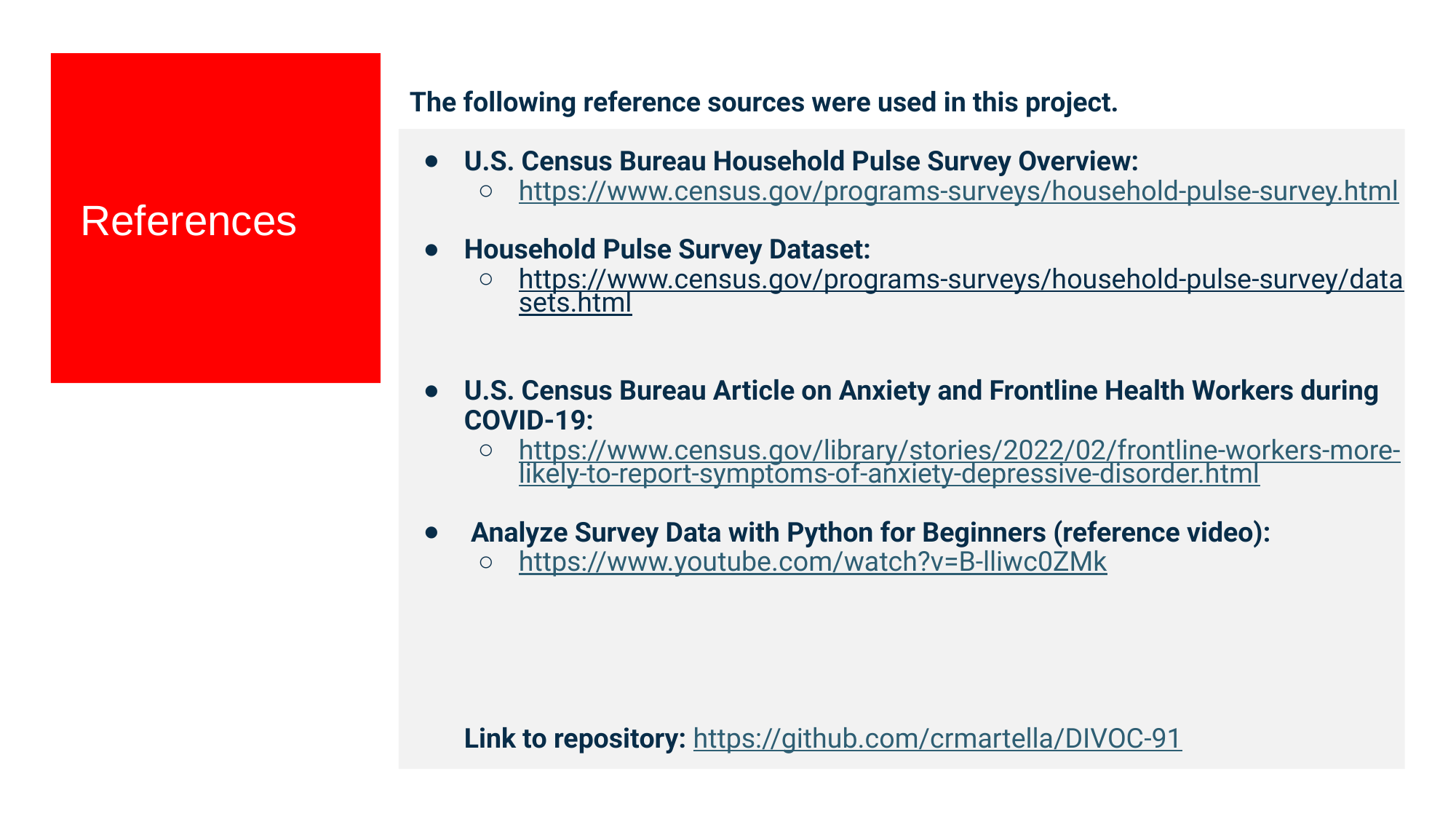

The following reference sources were used in this project.

U.S. Census Bureau Household Pulse Survey Overview:
https://www.census.gov/programs-surveys/household-pulse-survey.html

Household Pulse Survey Dataset:
https://www.census.gov/programs-surveys/household-pulse-survey/datasets.html

U.S. Census Bureau Article on Anxiety and Frontline Health Workers during COVID-19:
https://www.census.gov/library/stories/2022/02/frontline-workers-more-likely-to-report-symptoms-of-anxiety-depressive-disorder.html

 Analyze Survey Data with Python for Beginners (reference video):
https://www.youtube.com/watch?v=B-lliwc0ZMk

Link to repository: https://github.com/crmartella/DIVOC-91

References